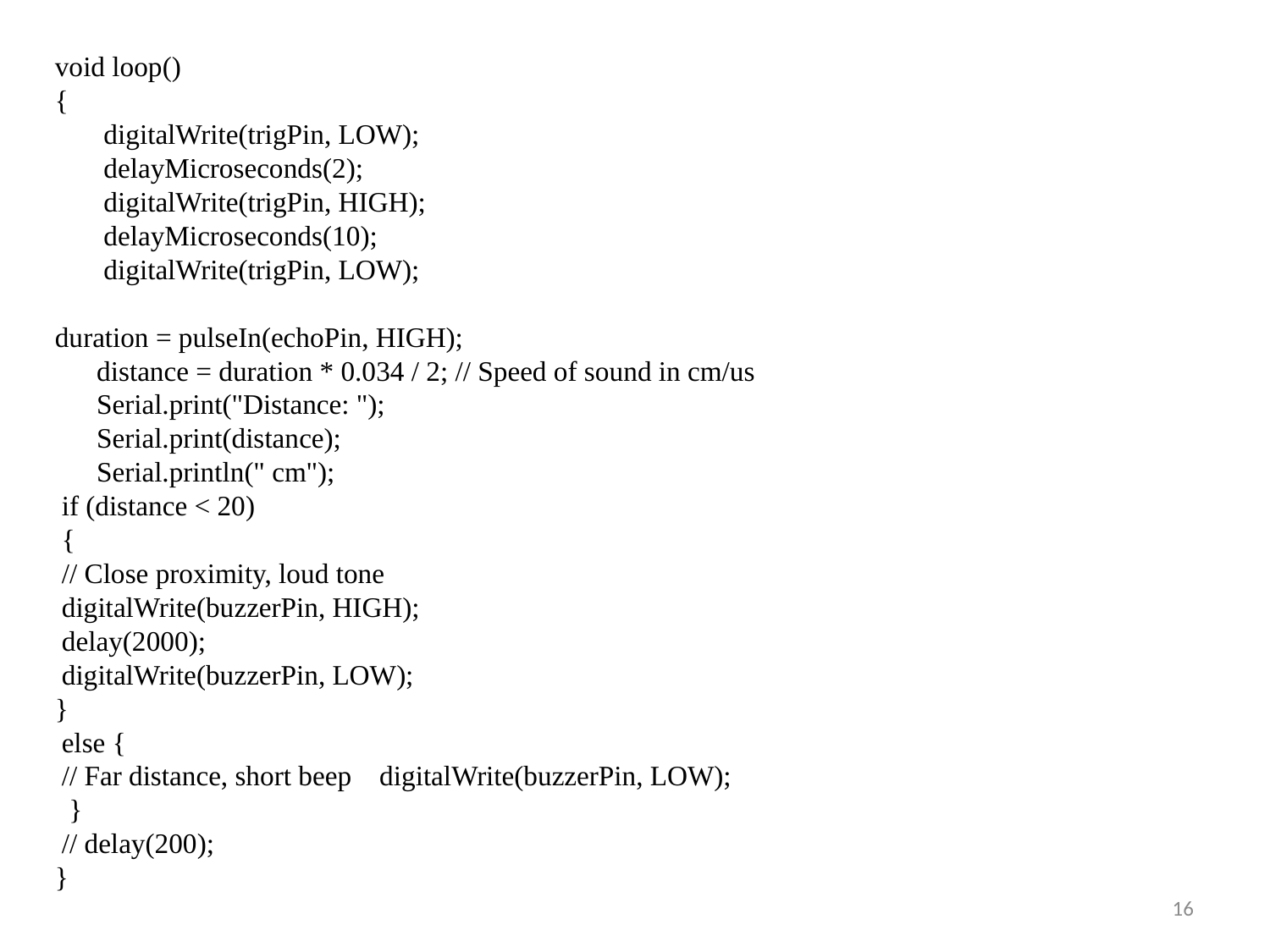

void loop()
{
       digitalWrite(trigPin, LOW);
       delayMicroseconds(2);
       digitalWrite(trigPin, HIGH);
       delayMicroseconds(10);
       digitalWrite(trigPin, LOW);

duration = pulseIn(echoPin, HIGH);
      distance = duration * 0.034 / 2; // Speed of sound in cm/us
      Serial.print("Distance: ");
      Serial.print(distance);
      Serial.println(" cm");
 if (distance < 20)
 {
 // Close proximity, loud tone
 digitalWrite(buzzerPin, HIGH);
 delay(2000);
 digitalWrite(buzzerPin, LOW);
}
 else {
 // Far distance, short beep    digitalWrite(buzzerPin, LOW);
  }
 // delay(200);
}
16